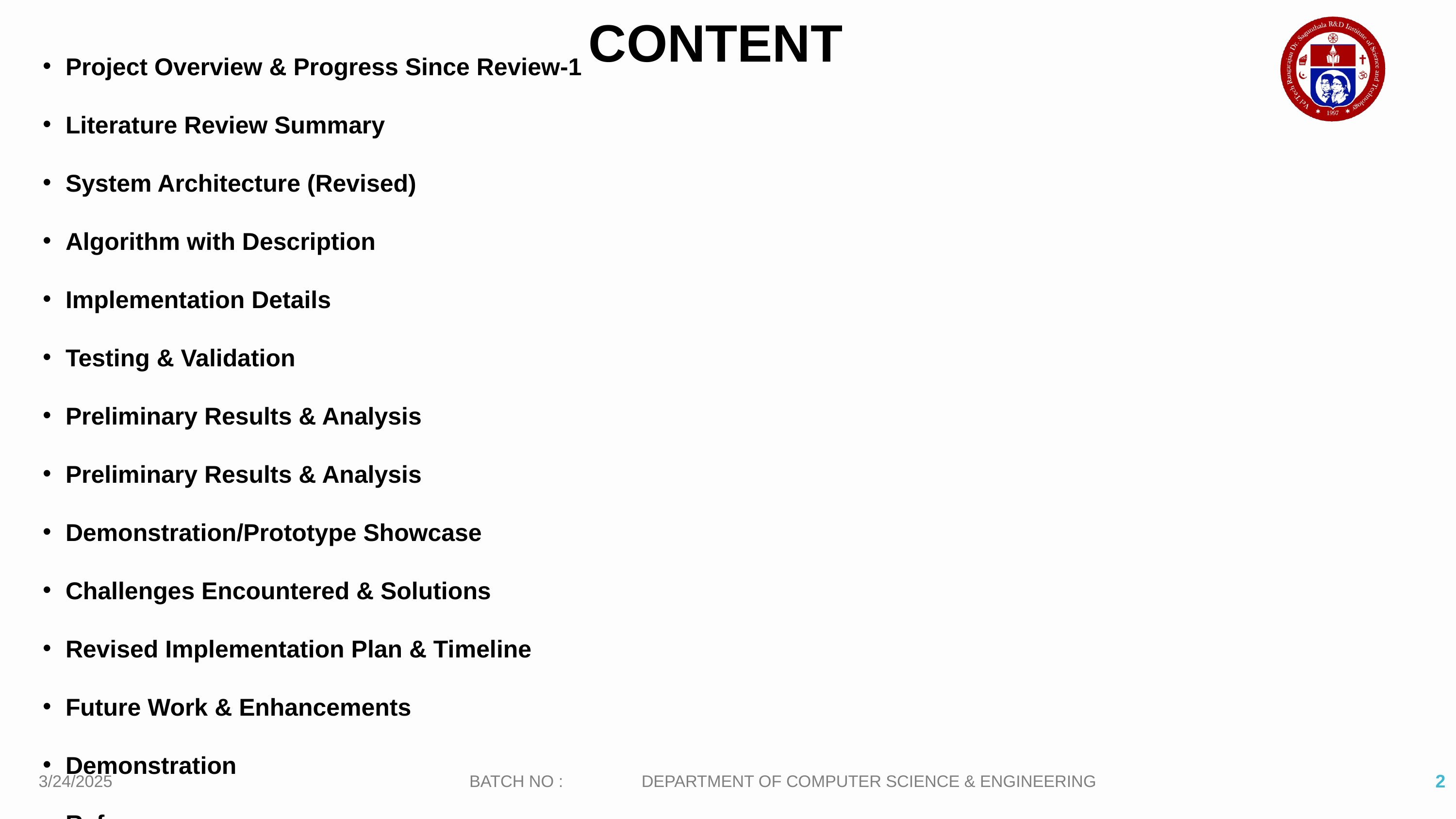

CONTENT

Project Overview & Progress Since Review-1

Literature Review Summary

System Architecture (Revised)

Algorithm with Description

Implementation Details

Testing & Validation

Preliminary Results & Analysis

Preliminary Results & Analysis

Demonstration/Prototype Showcase

Challenges Encountered & Solutions

Revised Implementation Plan & Timeline

Future Work & Enhancements

Demonstration

References

3/24/2025
BATCH NO :                 DEPARTMENT OF COMPUTER SCIENCE & ENGINEERING
2